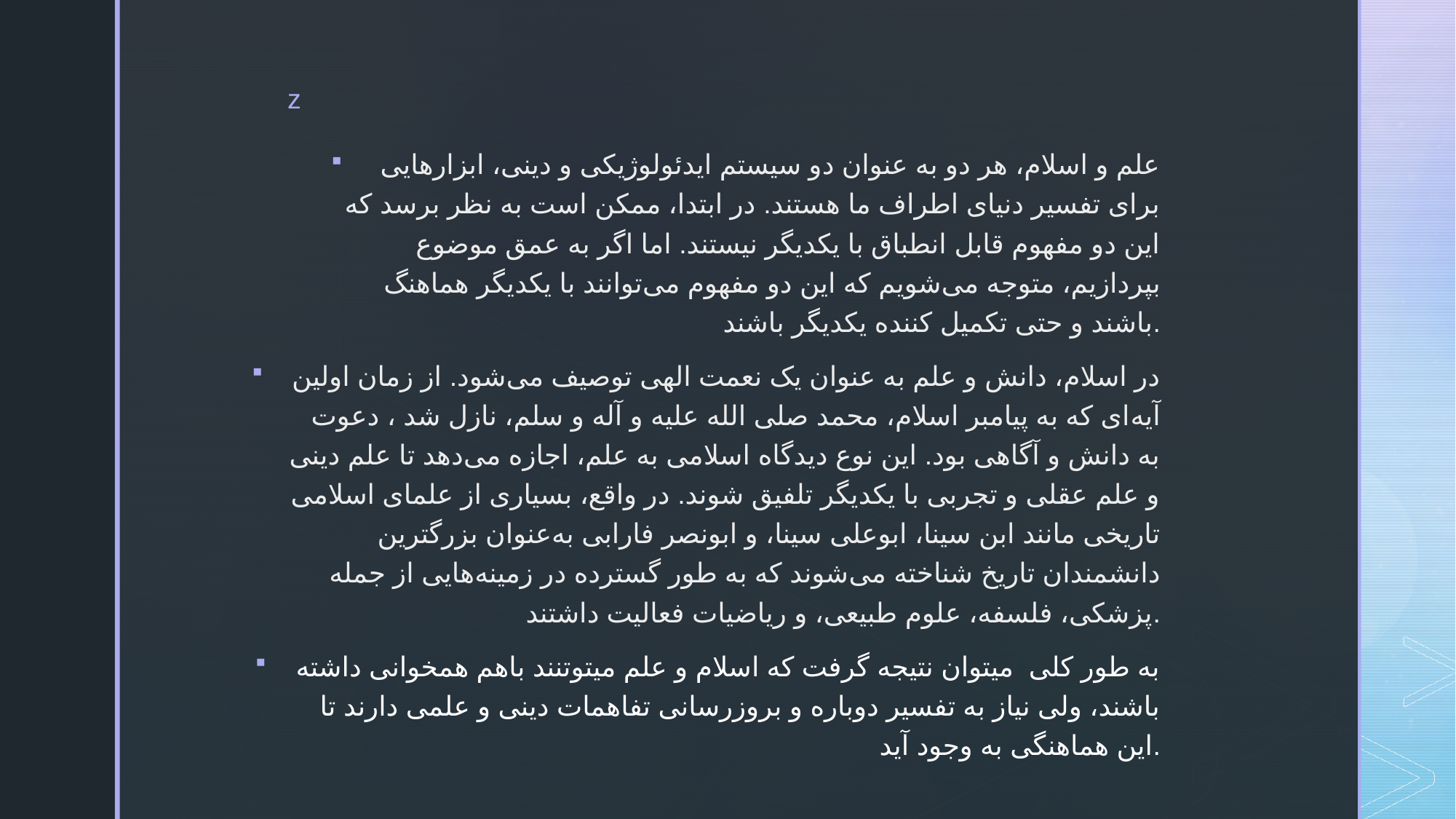

علم و اسلام، هر دو به عنوان دو سیستم ایدئولوژیکی و دینی، ابزارهایی برای تفسیر دنیای اطراف ما هستند. در ابتدا، ممکن است به نظر برسد که این دو مفهوم قابل انطباق با یکدیگر نیستند. اما اگر به عمق موضوع بپردازیم، متوجه می‌شویم که این دو مفهوم می‌توانند با یکدیگر هماهنگ باشند و حتی تکمیل کننده یکدیگر باشند.
در اسلام، دانش و علم به عنوان یک نعمت الهی توصیف می‌شود. از زمان اولین آیه‌ای که به پیامبر اسلام، محمد صلی الله علیه و آله و سلم، نازل شد ، دعوت به دانش و آگاهی بود. این نوع دیدگاه اسلامی به علم، اجازه می‌دهد تا علم دینی و علم عقلی و تجربی با یکدیگر تلفیق شوند. در واقع، بسیاری از علمای اسلامی تاریخی مانند ابن سینا، ابوعلی سینا، و ابونصر فارابی به‌عنوان بزرگترین دانشمندان تاریخ شناخته می‌شوند که به طور گسترده در زمینه‌هایی از جمله پزشکی، فلسفه، علوم طبیعی، و ریاضیات فعالیت داشتند.
به طور کلی  میتوان نتیجه گرفت که اسلام و علم میتوتنند باهم همخوانی داشته باشند، ولی نیاز به تفسیر دوباره و بروزرسانی تفاهمات دینی و علمی دارند تا این هماهنگی به وجود آید.